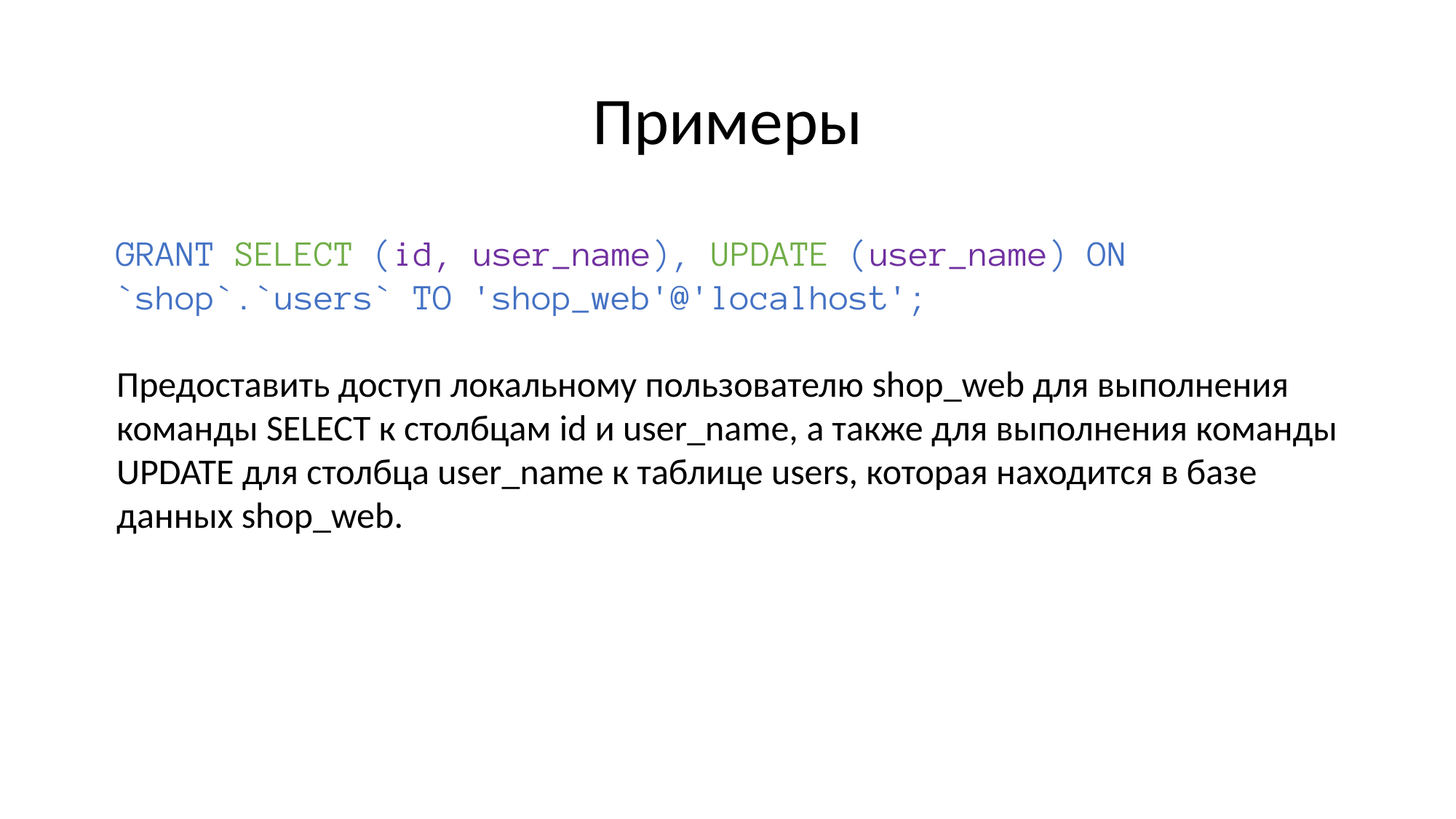

# Примеры
GRANT SELECT (id, user_name), UPDATE (user_name) ON `shop`.`users` TO 'shop_web'@'localhost';

Предоставить доступ локальному пользователю shop_web для выполнения команды SELECT к столбцам id и user_name, а также для выполнения команды UPDATE для столбца user_name к таблице users, которая находится в базе данных shop_web.